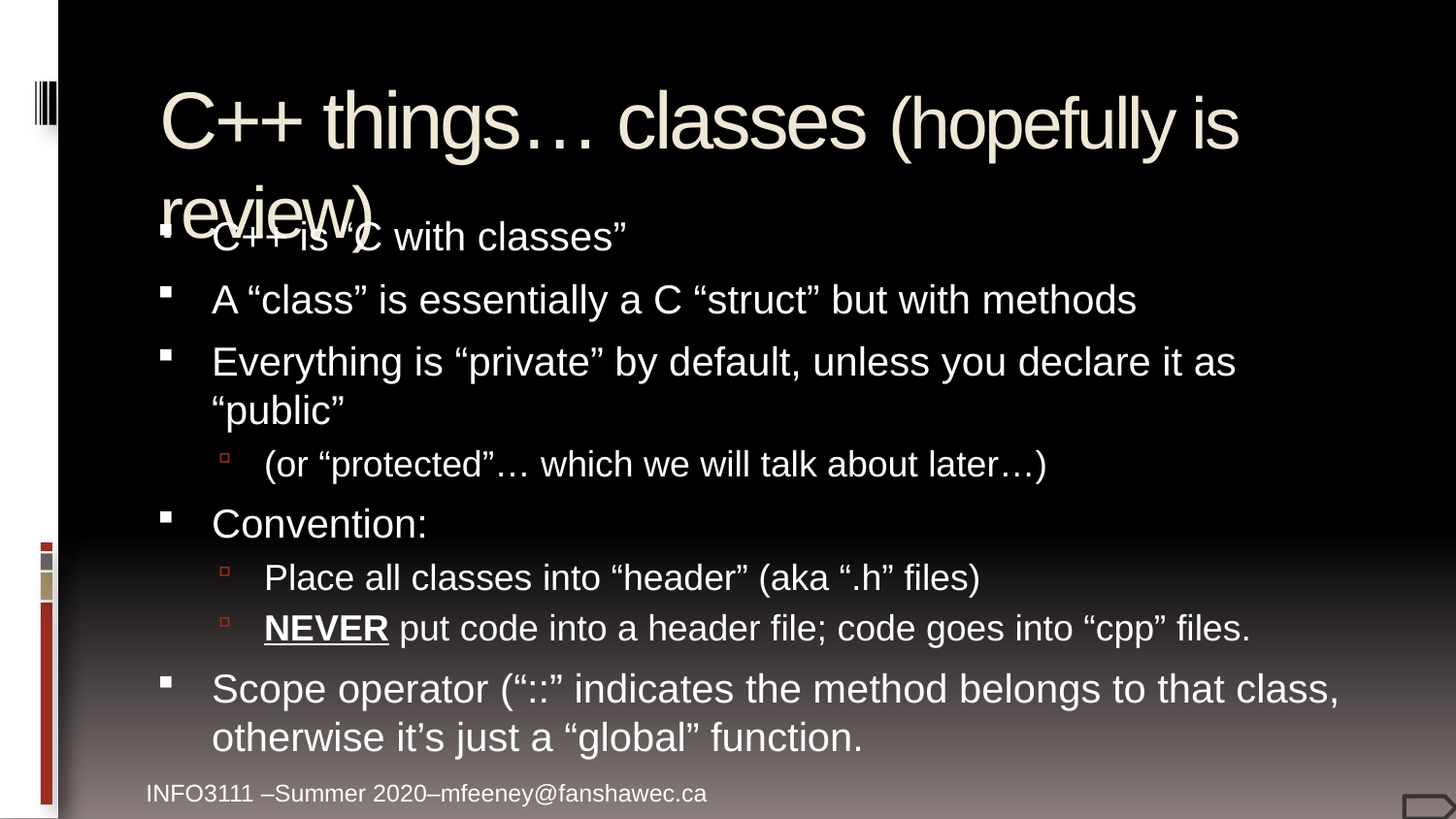

# C++ things… classes (hopefully is review)
C++ is “C with classes”
A “class” is essentially a C “struct” but with methods
Everything is “private” by default, unless you declare it as “public”
(or “protected”… which we will talk about later…)
Convention:
Place all classes into “header” (aka “.h” files)
NEVER put code into a header file; code goes into “cpp” files.
Scope operator (“::” indicates the method belongs to that class, otherwise it’s just a “global” function.